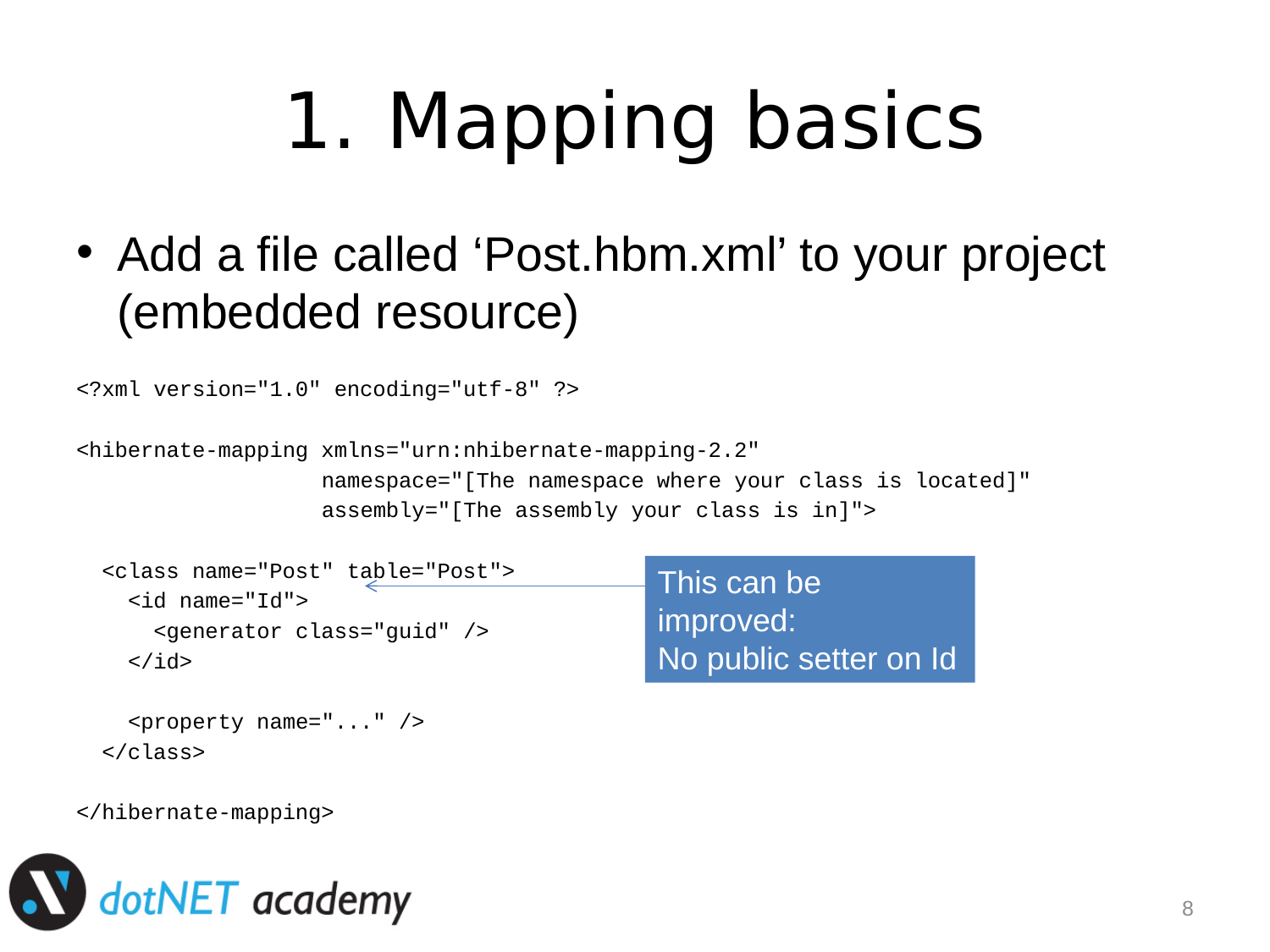

# Mapping basics
Add a file called ‘Post.hbm.xml’ to your project (embedded resource)

<?xml version="1.0" encoding="utf-8" ?>

<hibernate-mapping xmlns="urn:nhibernate-mapping-2.2"
                   namespace="[The namespace where your class is located]"
                   assembly="[The assembly your class is in]">

  <class name="Post" table="Post">
    <id name="Id">
      <generator class="guid" />
    </id>

    <property name="..." />
  </class>

</hibernate-mapping>
This can be improved:
No public setter on Id
8